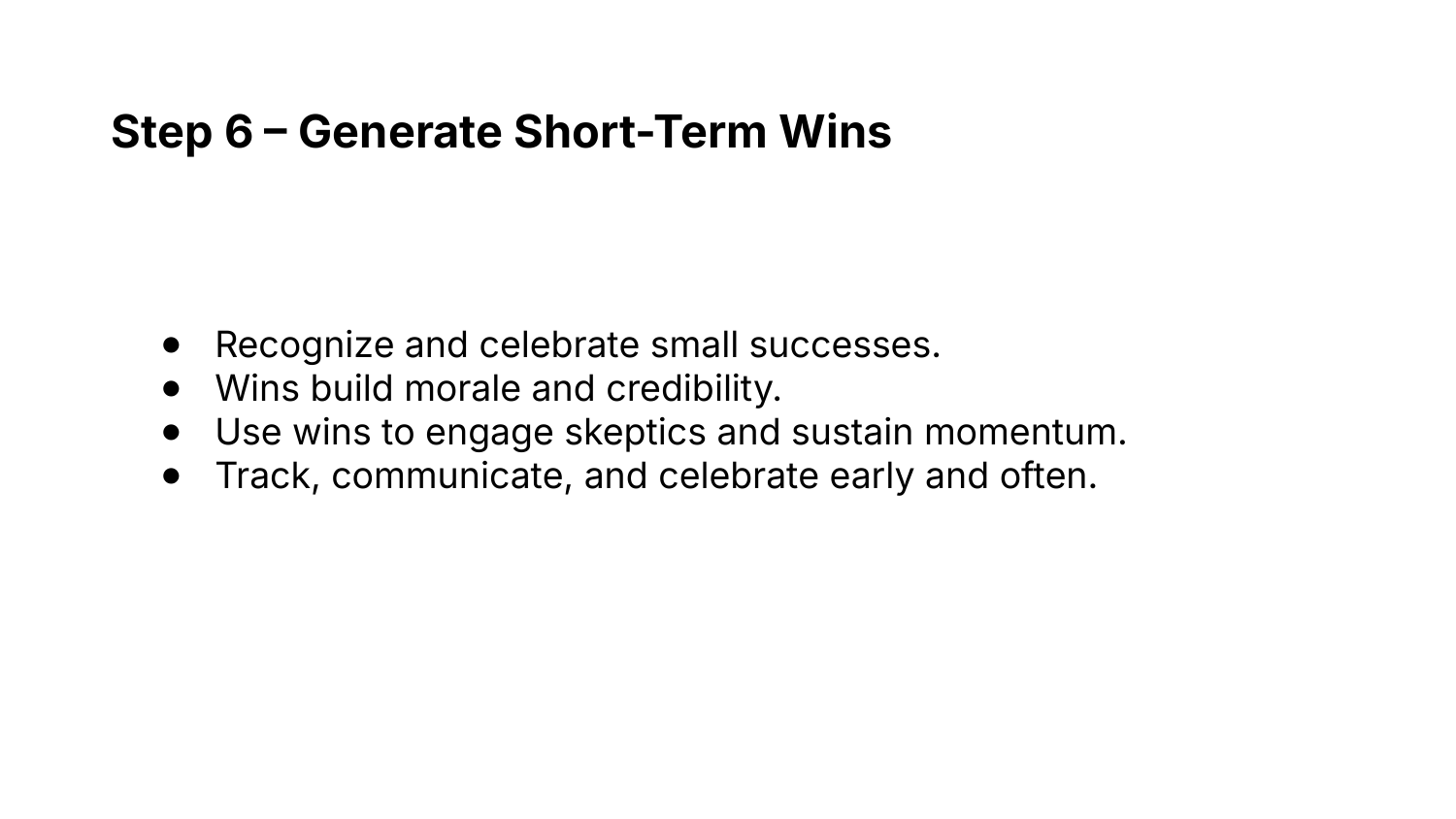

Step 6 – Generate Short-Term Wins
Recognize and celebrate small successes.
Wins build morale and credibility.
Use wins to engage skeptics and sustain momentum.
Track, communicate, and celebrate early and often.